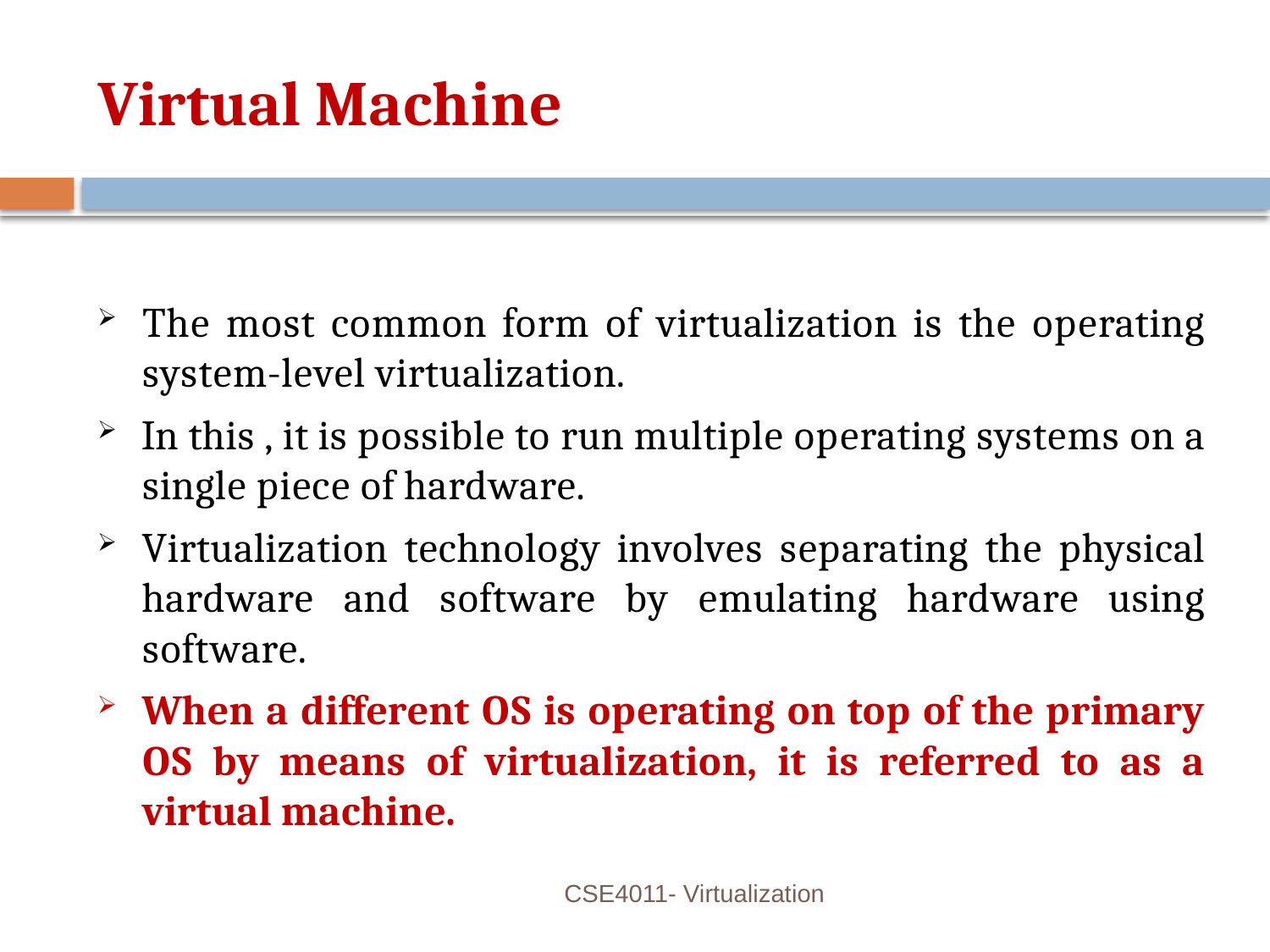

# Virtual Machine

The most common form of virtualization is the operating system-level virtualization.
In this , it is possible to run multiple operating systems on a single piece of hardware.
Virtualization technology involves separating the physical hardware and software by emulating hardware using software.
When a different OS is operating on top of the primary OS by means of virtualization, it is referred to as a virtual machine.
CSE4011- Virtualization